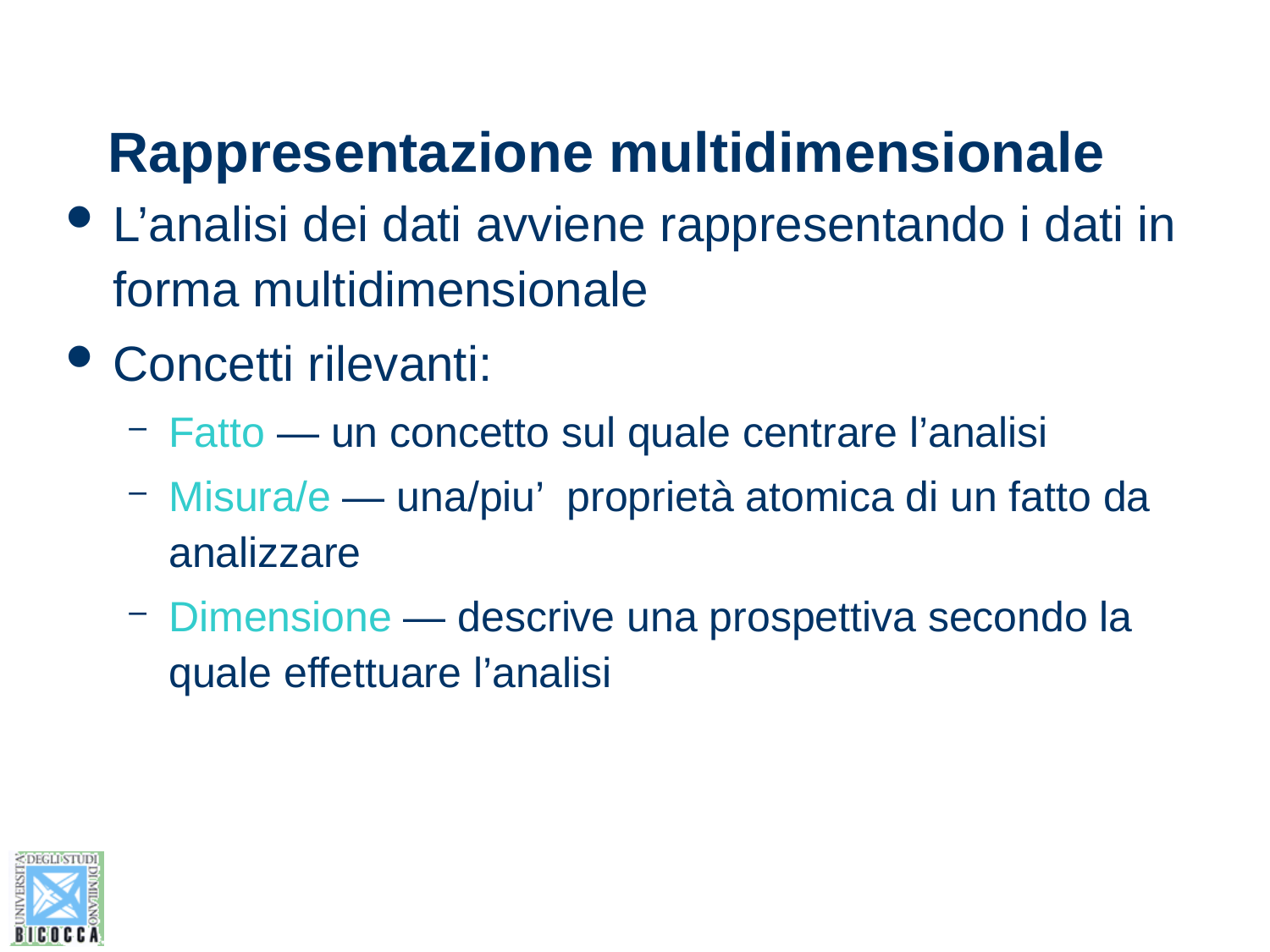

# Rappresentazione multidimensionale
L’analisi dei dati avviene rappresentando i dati in forma multidimensionale
Concetti rilevanti:
Fatto — un concetto sul quale centrare l’analisi
Misura/e — una/piu’  proprietà atomica di un fatto da analizzare
Dimensione — descrive una prospettiva secondo la quale effettuare l’analisi